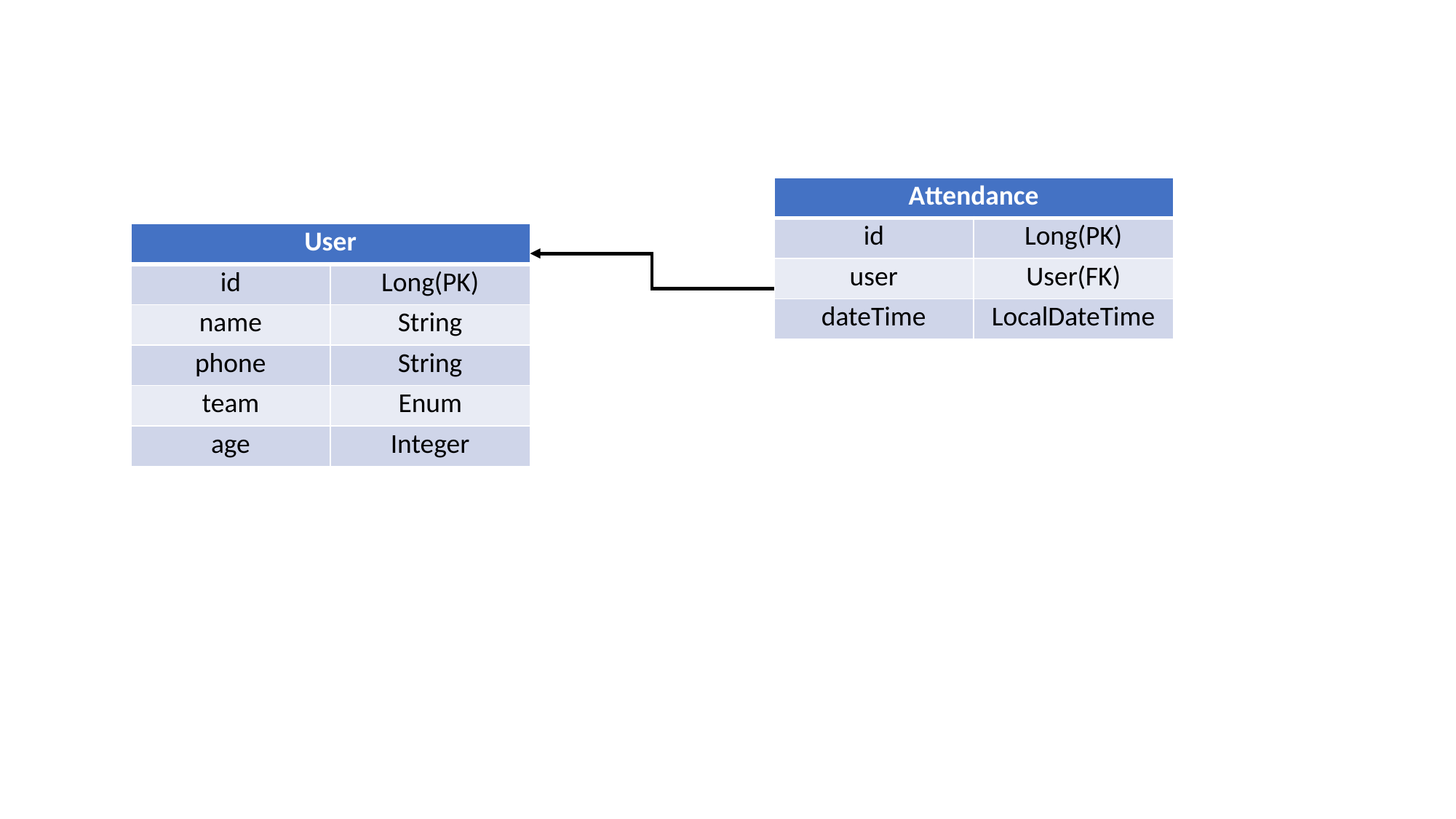

| Attendance |  |
| --- | --- |
| id | Long(PK) |
| user | User(FK) |
| dateTime | LocalDateTime |
| User |  |
| --- | --- |
| id | Long(PK) |
| name | String |
| phone | String |
| team | Enum |
| age | Integer |